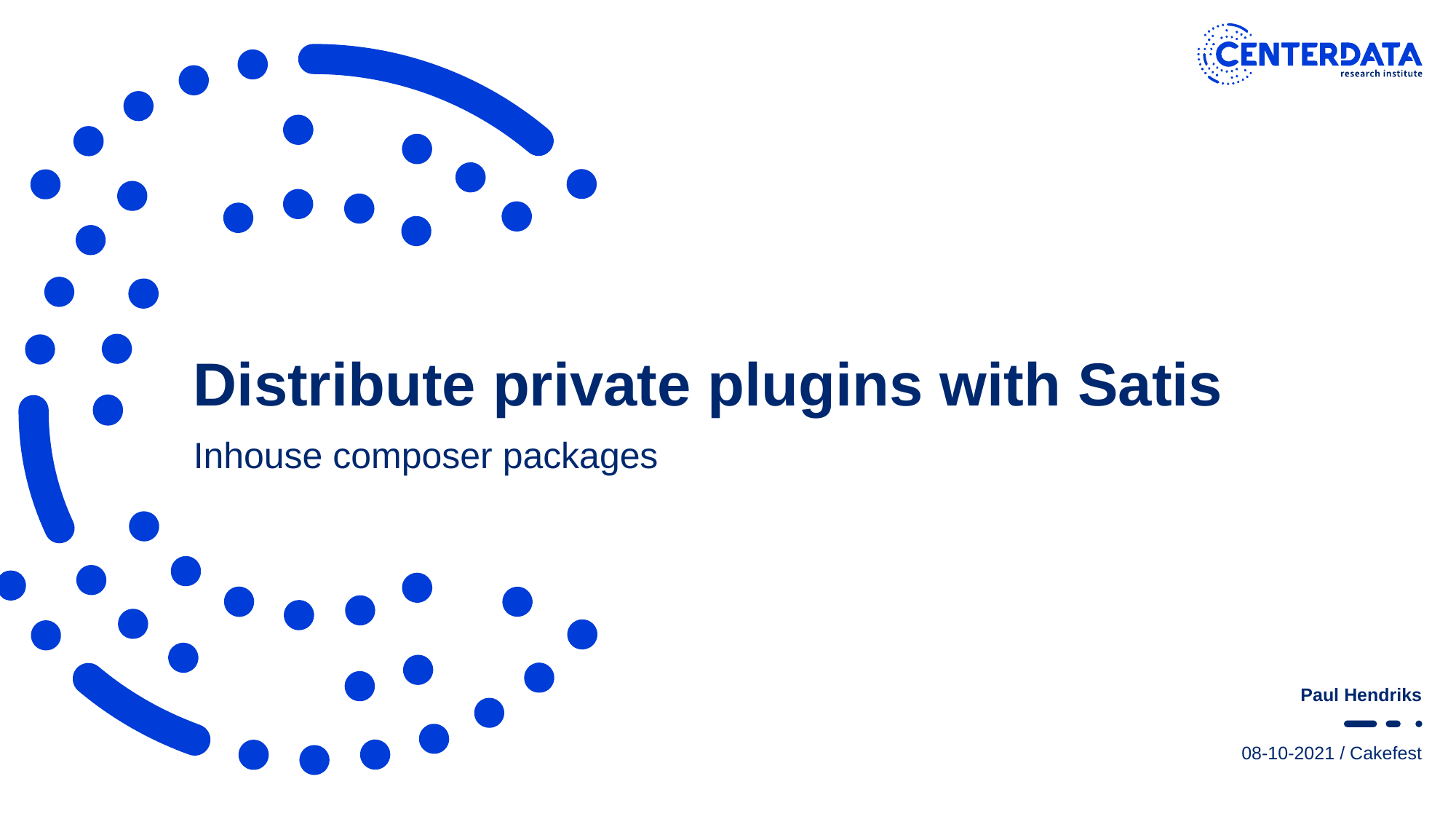

# Distribute private plugins with Satis
Inhouse composer packages
Paul Hendriks
08-10-2021 / Cakefest